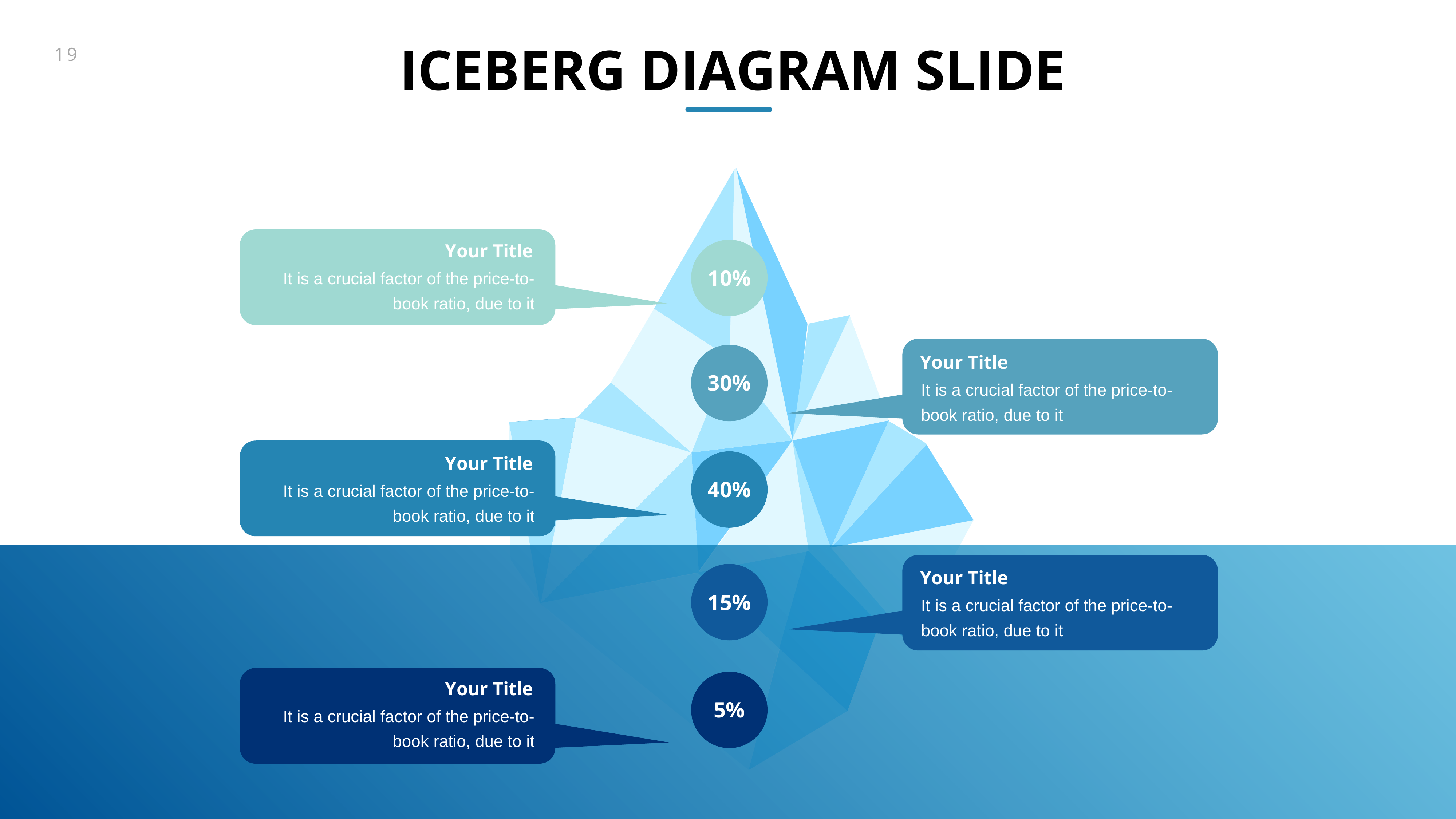

ICEBERG DIAGRAM SLIDE

Your Title

It is a crucial factor of the price-to-book ratio, due to it
10%

Your Title
30%
It is a crucial factor of the price-to-book ratio, due to it

Your Title

It is a crucial factor of the price-to-book ratio, due to it
40%

Your Title

It is a crucial factor of the price-to-book ratio, due to it
15%

Your Title
5%
It is a crucial factor of the price-to-book ratio, due to it